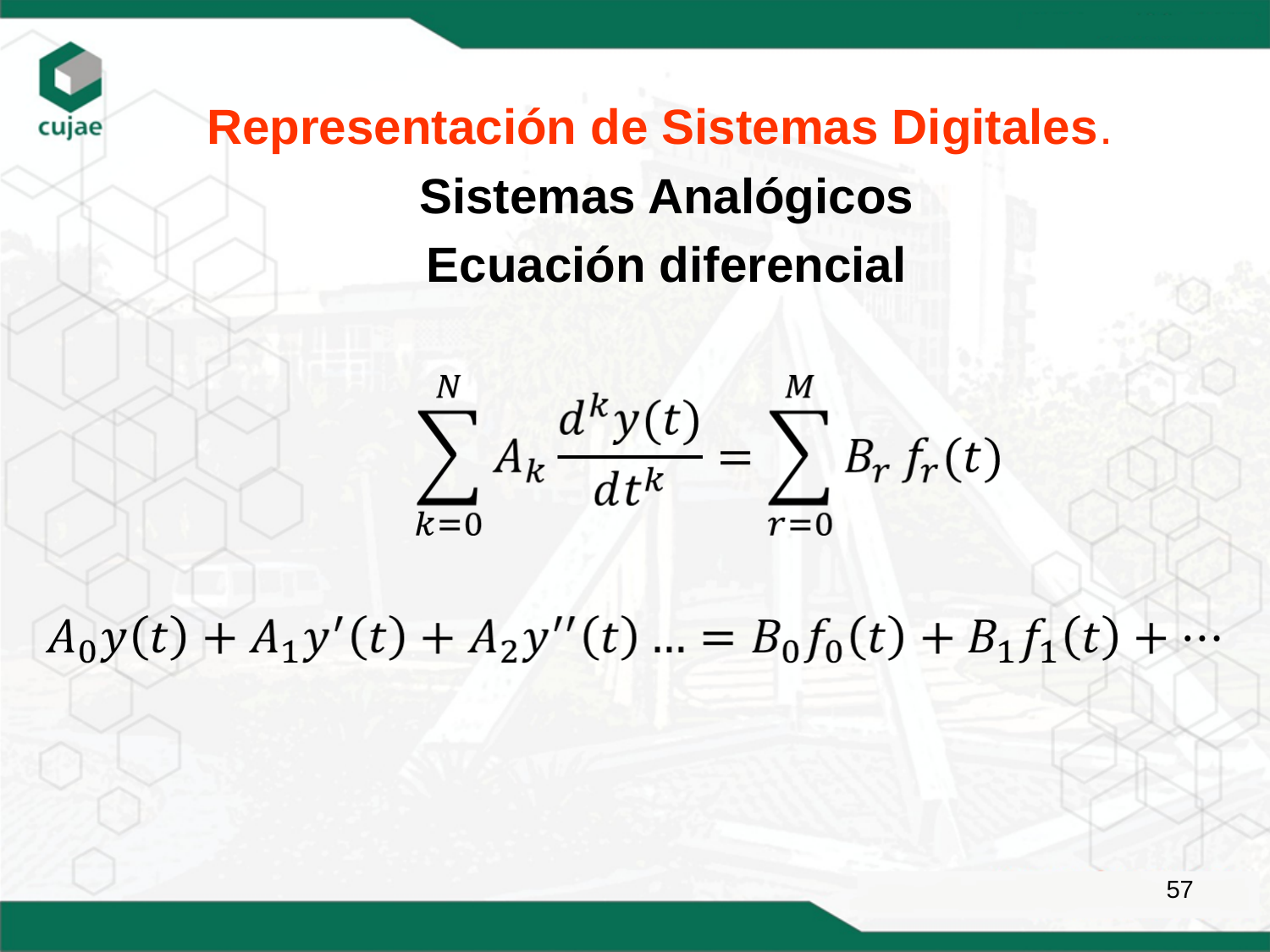

Representación de Sistemas Digitales.
Sistemas Analógicos
Ecuación diferencial

57